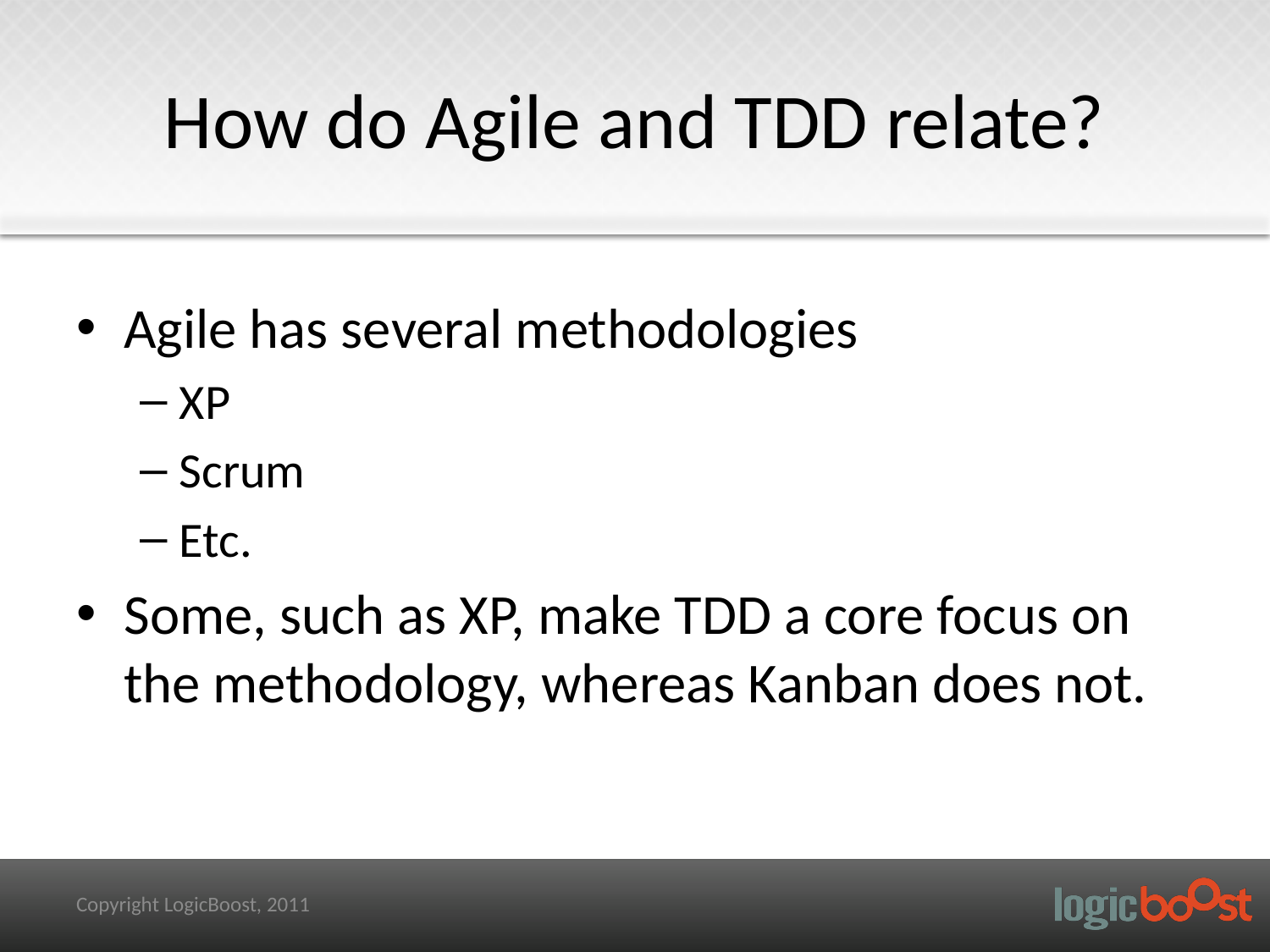

# How do Agile and TDD relate?
Agile has several methodologies
XP
Scrum
Etc.
Some, such as XP, make TDD a core focus on the methodology, whereas Kanban does not.
Copyright LogicBoost, 2011